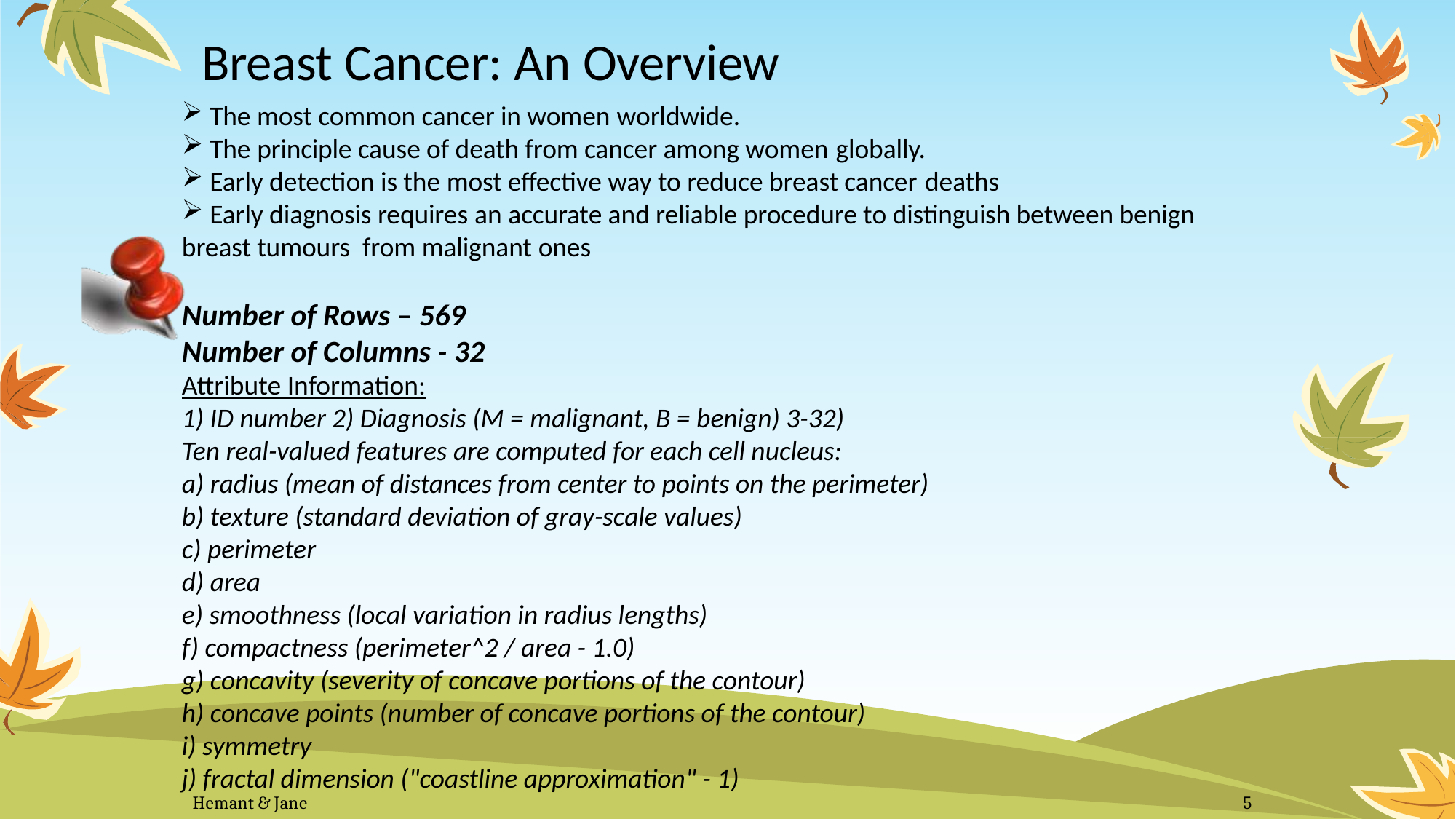

# Breast Cancer: An Overview
 The most common cancer in women worldwide.
 The principle cause of death from cancer among women globally.
 Early detection is the most effective way to reduce breast cancer deaths
 Early diagnosis requires an accurate and reliable procedure to distinguish between benign    breast tumours  from malignant ones

Number of Rows – 569
Number of Columns - 32
Attribute Information:
1) ID number 2) Diagnosis (M = malignant, B = benign) 3-32)
Ten real-valued features are computed for each cell nucleus:
a) radius (mean of distances from center to points on the perimeter)
b) texture (standard deviation of gray-scale values)
c) perimeter
d) area
e) smoothness (local variation in radius lengths)
f) compactness (perimeter^2 / area - 1.0)
g) concavity (severity of concave portions of the contour)
h) concave points (number of concave portions of the contour)
i) symmetry
j) fractal dimension ("coastline approximation" - 1)

Hemant & Jane

5